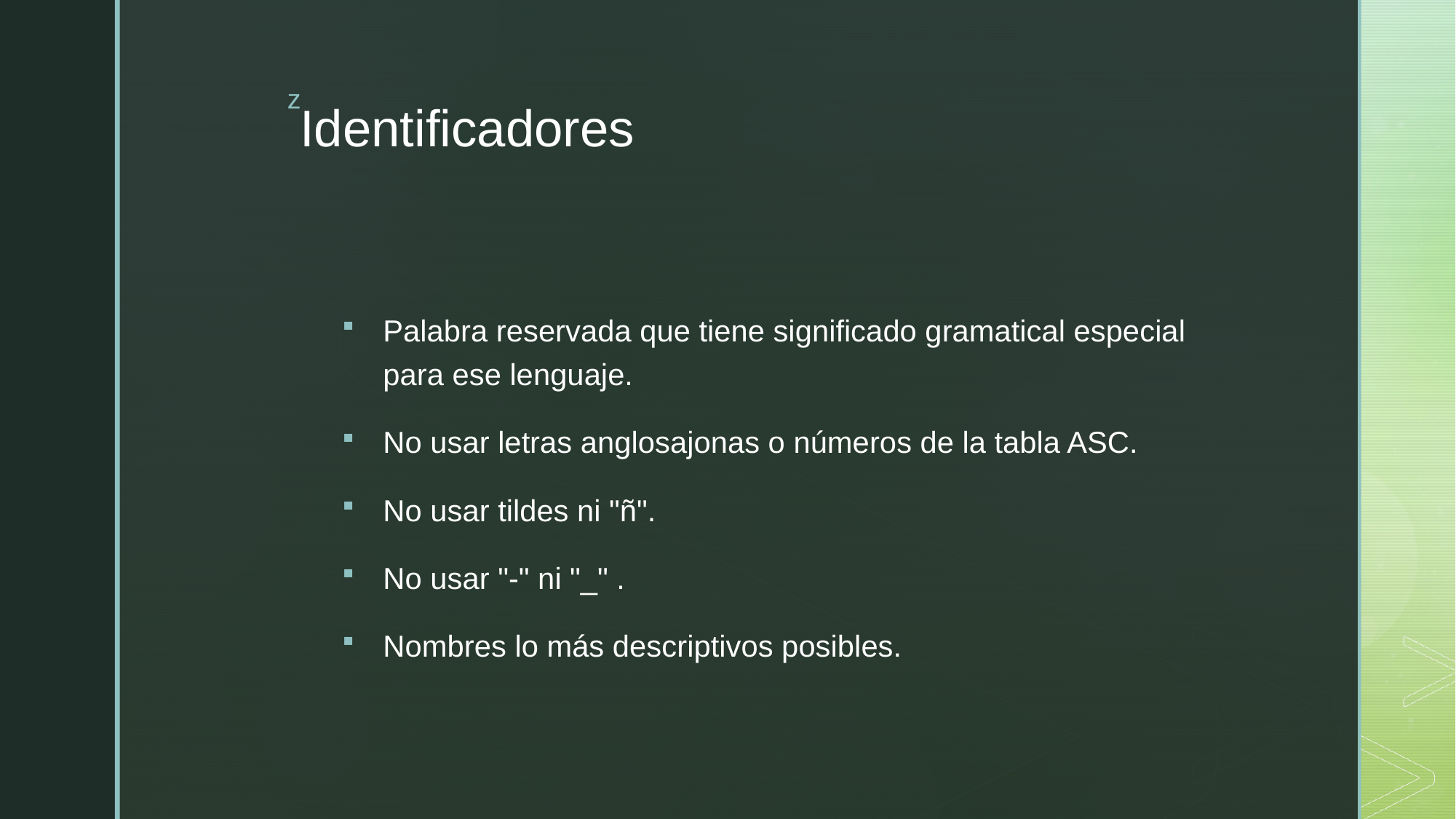

# Identificadores
Palabra reservada que tiene significado gramatical especial para ese lenguaje.
No usar letras anglosajonas o números de la tabla ASC.
No usar tildes ni "ñ".
No usar "-" ni "_" .
Nombres lo más descriptivos posibles.